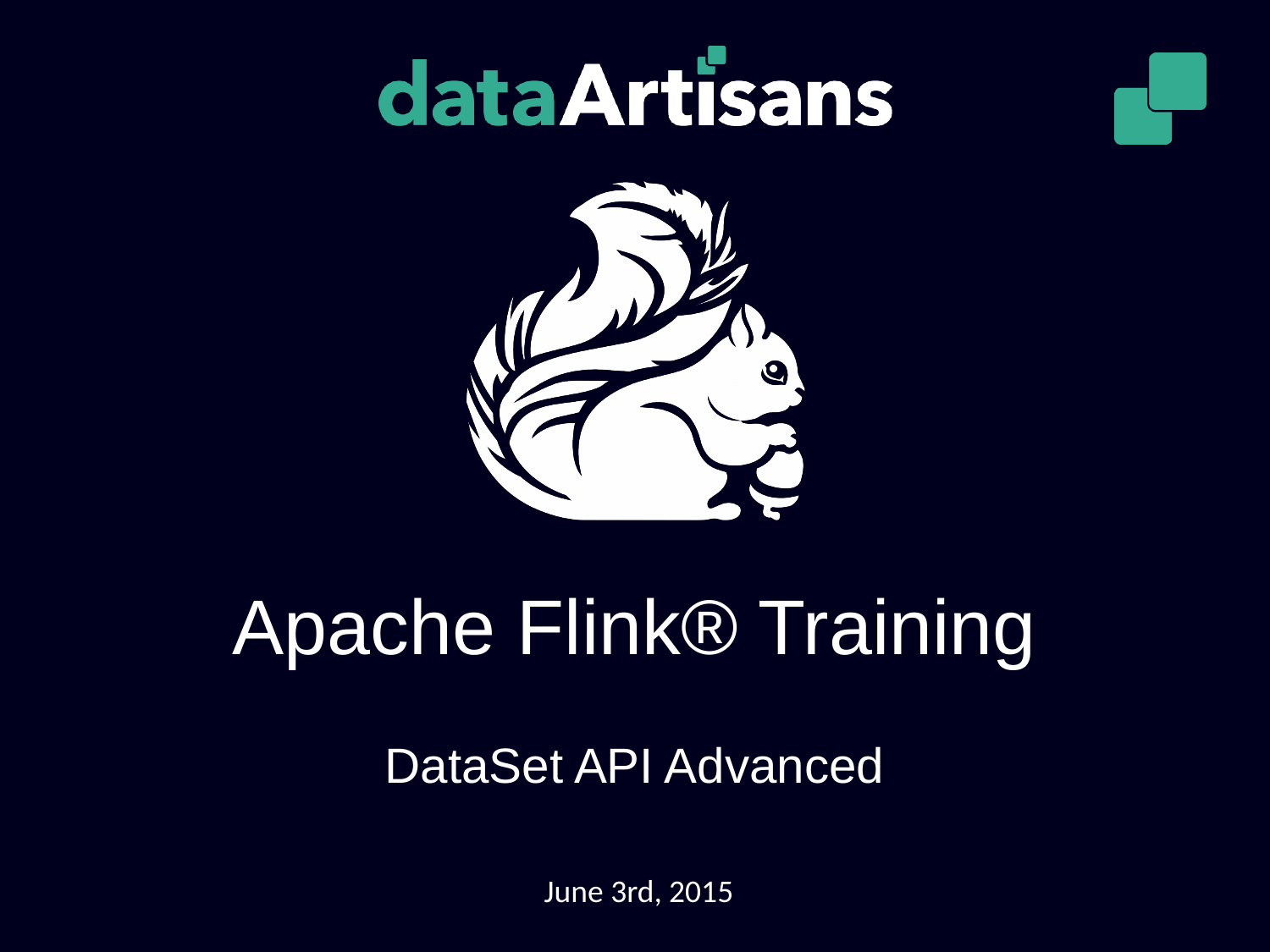

# Apache Flink® Training
DataSet API Advanced
June 3rd, 2015